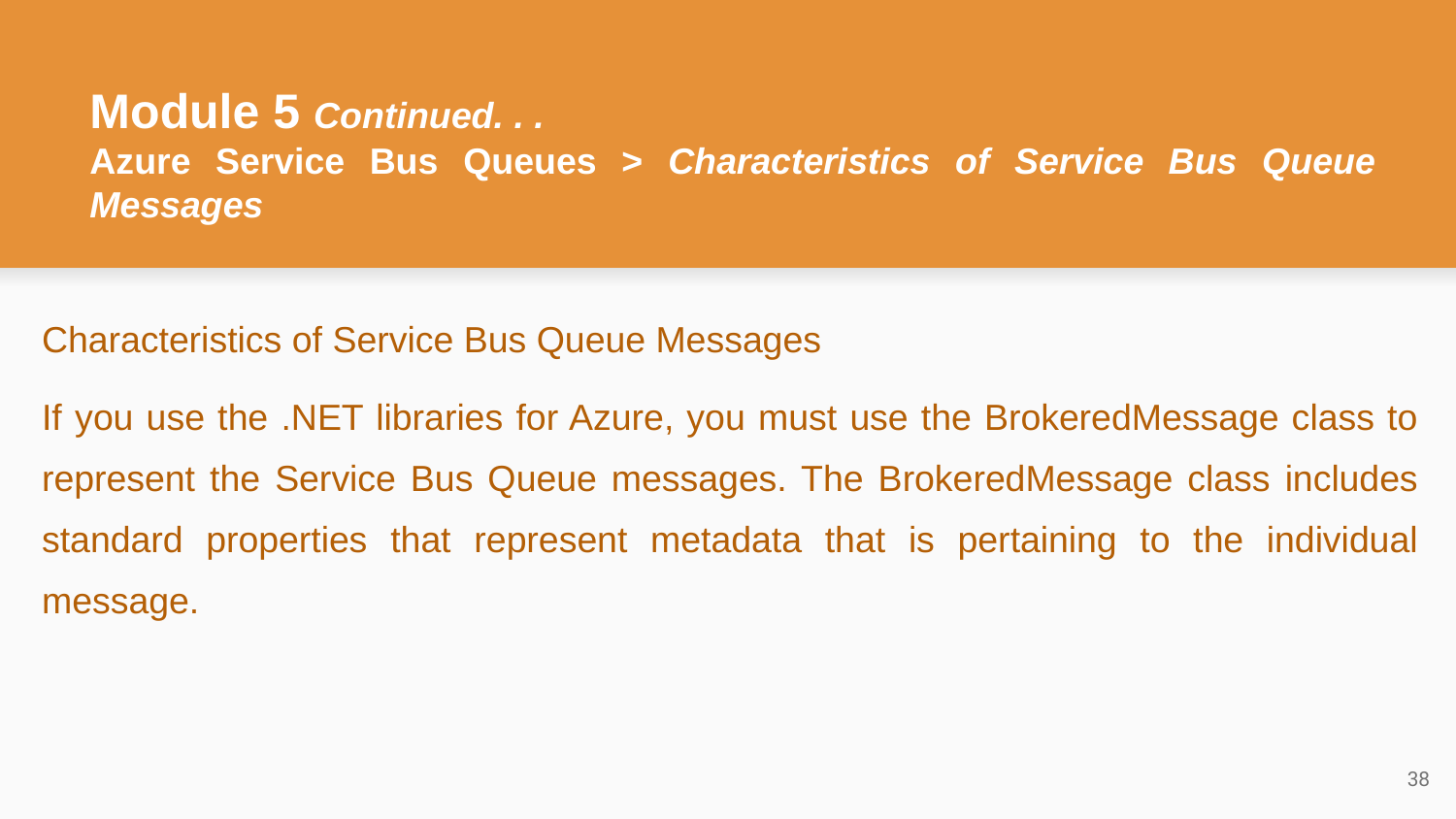

# Module 5 Continued. . .
Azure Service Bus Queues > Characteristics of Service Bus Queue Messages
Characteristics of Service Bus Queue Messages
If you use the .NET libraries for Azure, you must use the BrokeredMessage class to represent the Service Bus Queue messages. The BrokeredMessage class includes standard properties that represent metadata that is pertaining to the individual message.

38